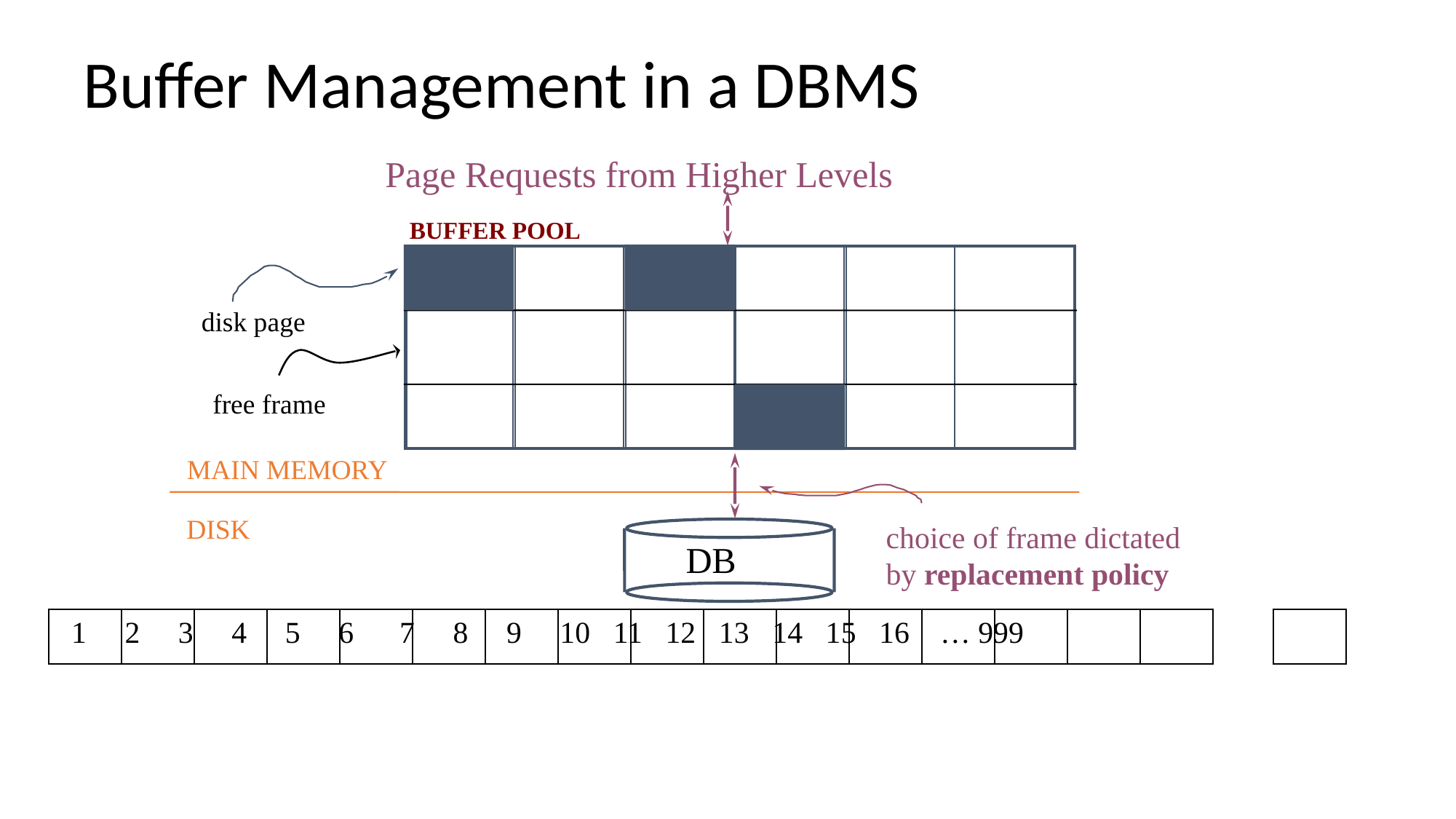

# Buffer Management in a DBMS
Page Requests from Higher Levels

BUFFER POOL

disk page

free frame
MAIN MEMORY

DISK
choice of frame dictated
by replacement policy

DB
1     2     3     4     5     6      7     8     9     10   11   12   13   14   15   16    … 999